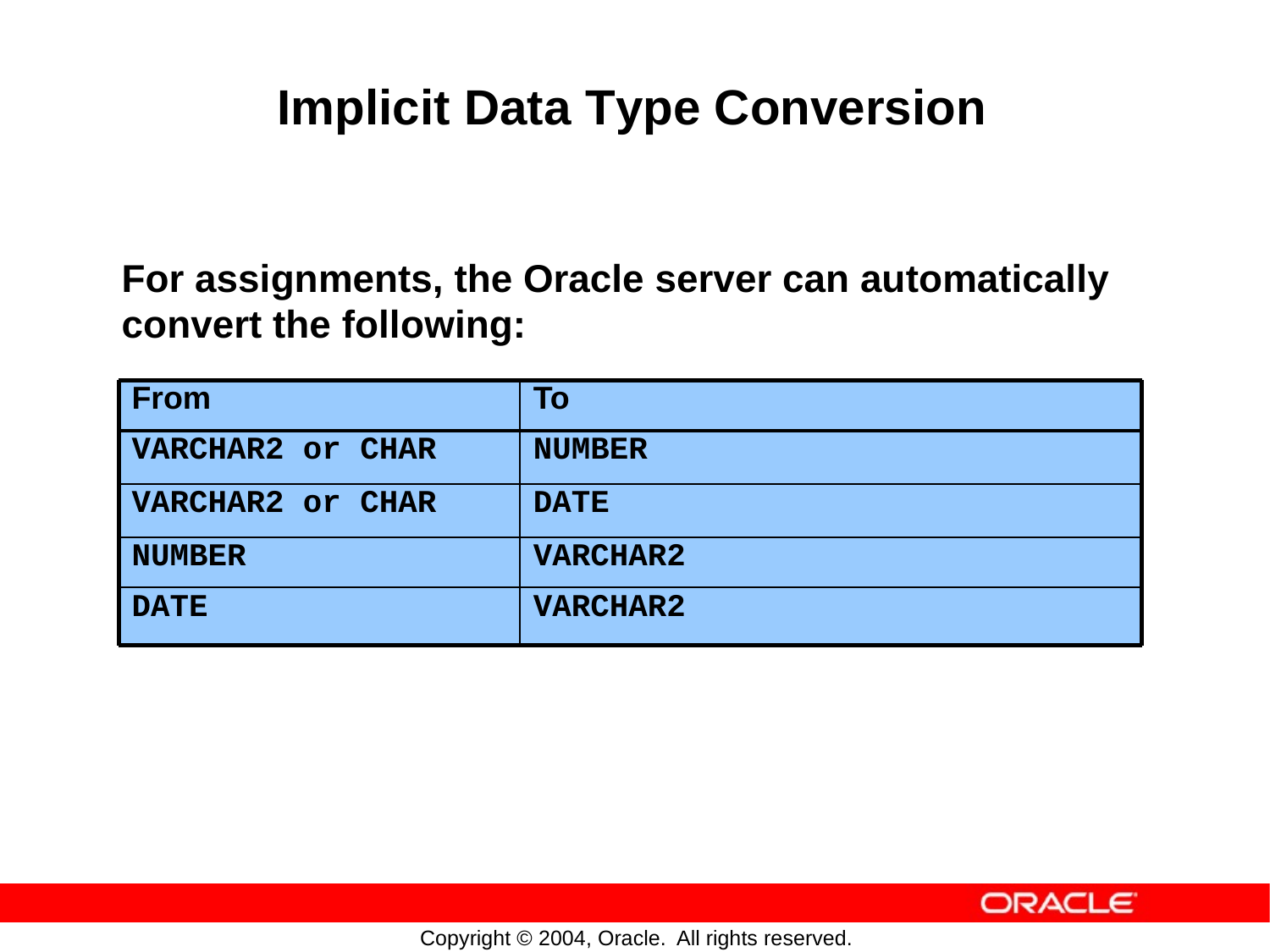

Implicit Data Type Conversion
For assignments, the Oracle
server
can
automatically
convert
the
following:

From

To

VARCHAR2 or CHAR

NUMBER

VARCHAR2 or CHAR
DATE

NUMBER

VARCHAR2

DATE

VARCHAR2

Copyright © 2004, Oracle.
All rights reserved.